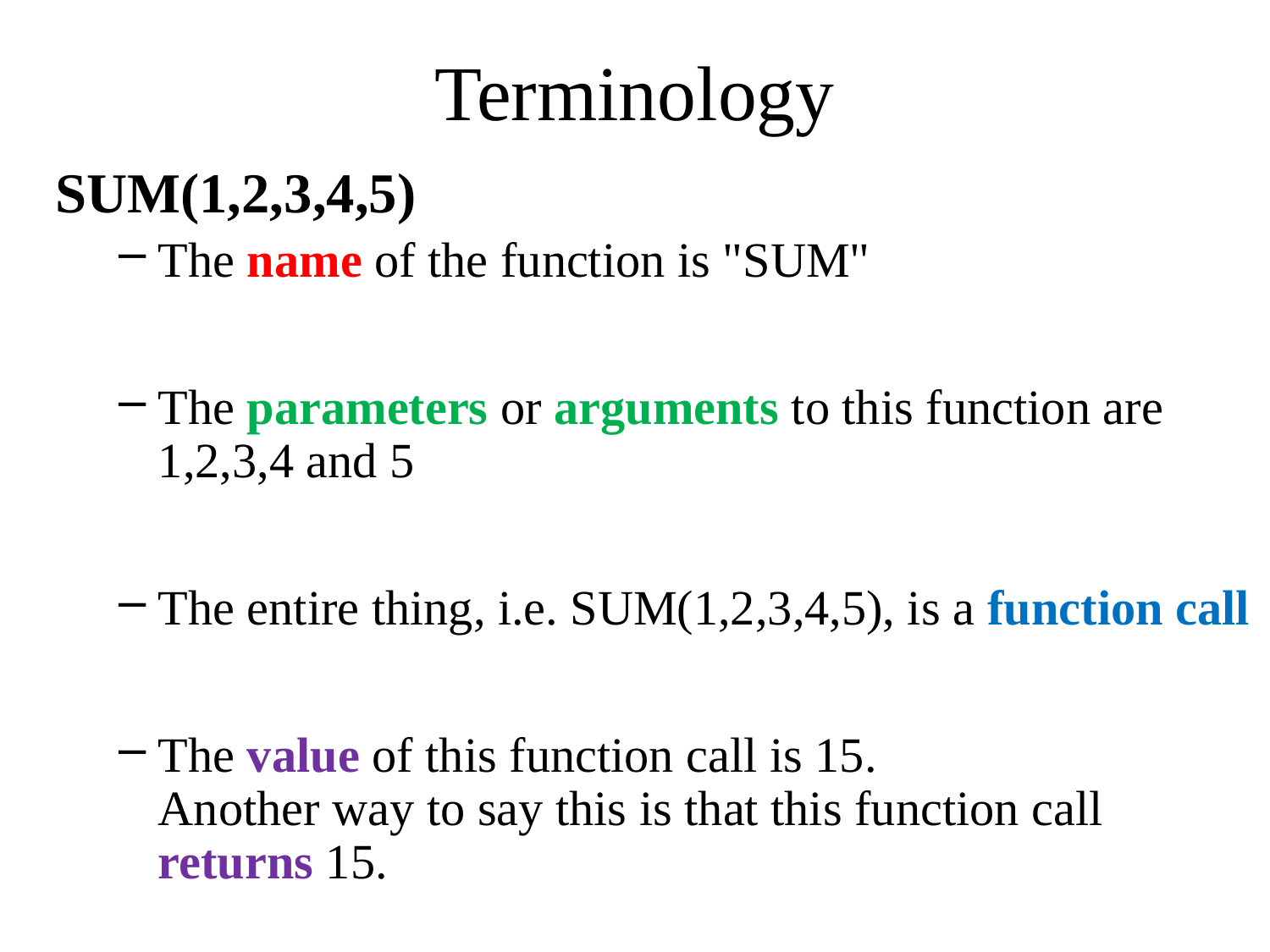

50
# Terminology
SUM(1,2,3,4,5)
The name of the function is "SUM"

The parameters or arguments to this function are 1,2,3,4 and 5

The entire thing, i.e. SUM(1,2,3,4,5), is a function call

The value of this function call is 15.
Another way to say this is that this function call returns 15.